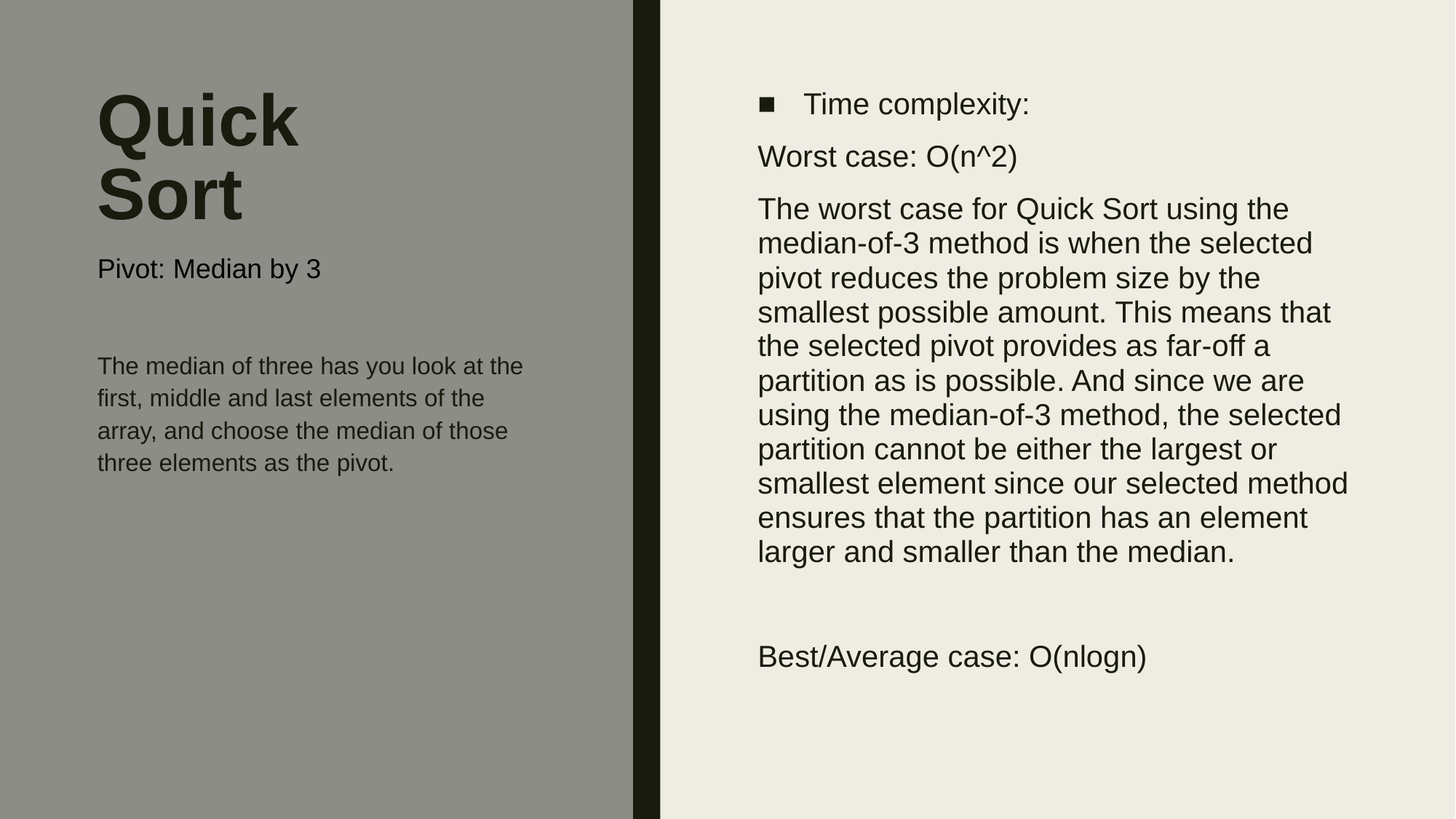

# Quick Sort
Time complexity:
Worst case: O(n^2)
The worst case for Quick Sort using the median-of-3 method is when the selected pivot reduces the problem size by the smallest possible amount. This means that the selected pivot provides as far-off a partition as is possible. And since we are using the median-of-3 method, the selected partition cannot be either the largest or smallest element since our selected method ensures that the partition has an element larger and smaller than the median.

Best/Average case: O(nlogn)
Pivot: Median by 3
The median of three has you look at the first, middle and last elements of the array, and choose the median of those three elements as the pivot.